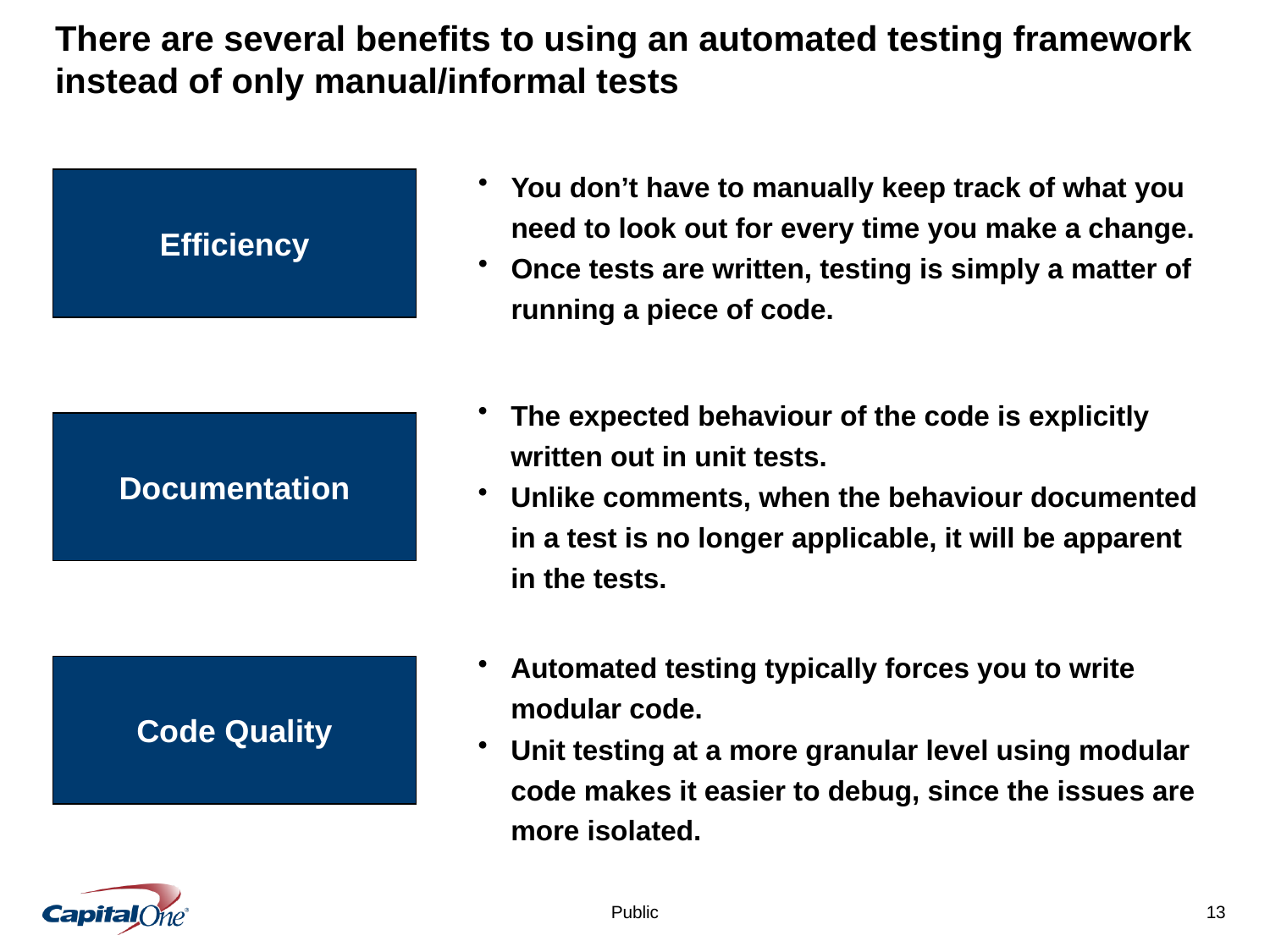

# There are several benefits to using an automated testing framework instead of only manual/informal tests
You don’t have to manually keep track of what you need to look out for every time you make a change.
Once tests are written, testing is simply a matter of running a piece of code.
Efficiency
The expected behaviour of the code is explicitly written out in unit tests.
Unlike comments, when the behaviour documented in a test is no longer applicable, it will be apparent in the tests.

Documentation
Automated testing typically forces you to write modular code.
Unit testing at a more granular level using modular code makes it easier to debug, since the issues are more isolated.
Code Quality